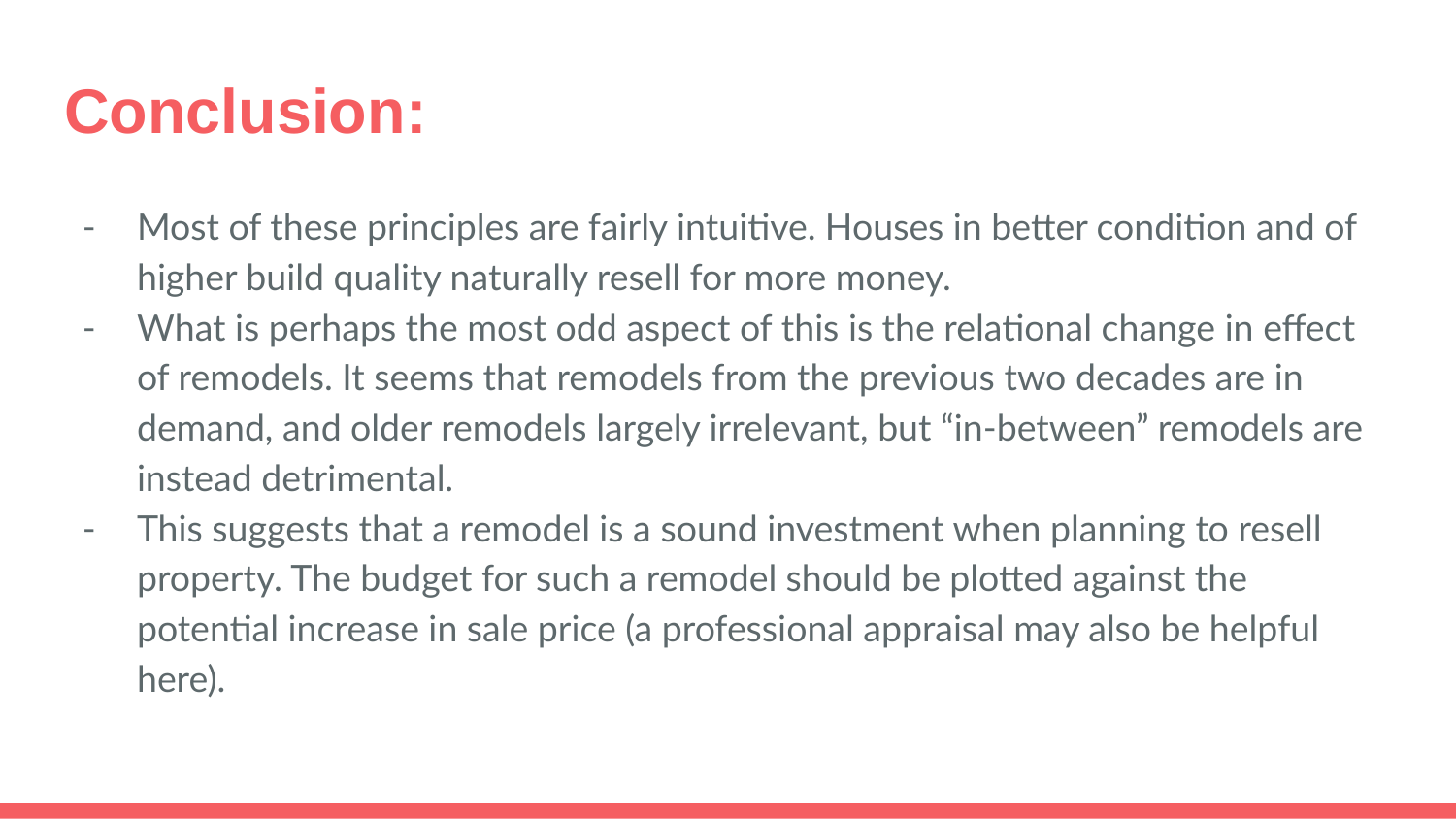

# Conclusion:
Most of these principles are fairly intuitive. Houses in better condition and of higher build quality naturally resell for more money.
What is perhaps the most odd aspect of this is the relational change in effect of remodels. It seems that remodels from the previous two decades are in demand, and older remodels largely irrelevant, but “in-between” remodels are instead detrimental.
This suggests that a remodel is a sound investment when planning to resell property. The budget for such a remodel should be plotted against the potential increase in sale price (a professional appraisal may also be helpful here).